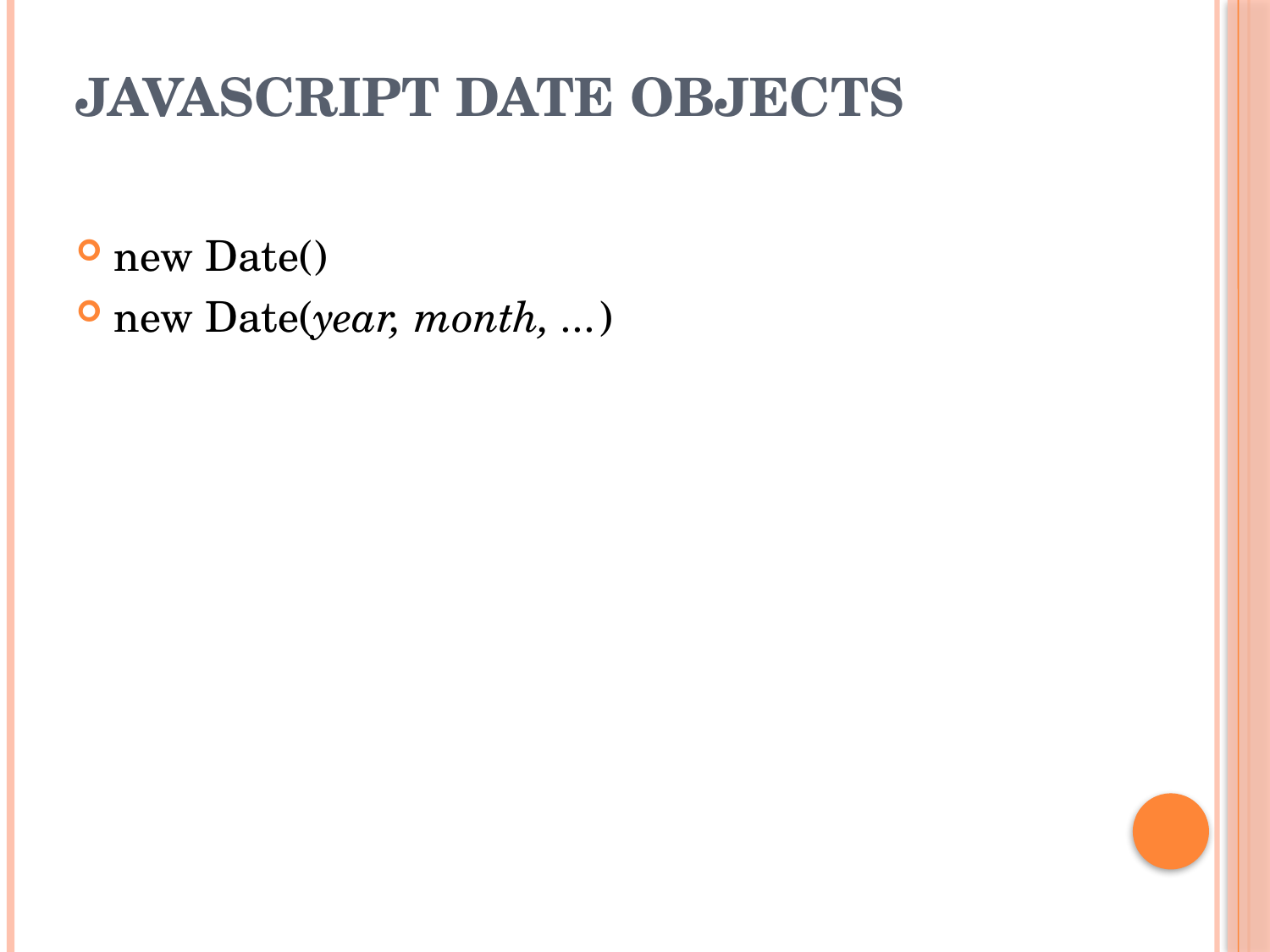

# JavaScript Date Objects
new Date()
new Date(year, month, ...)